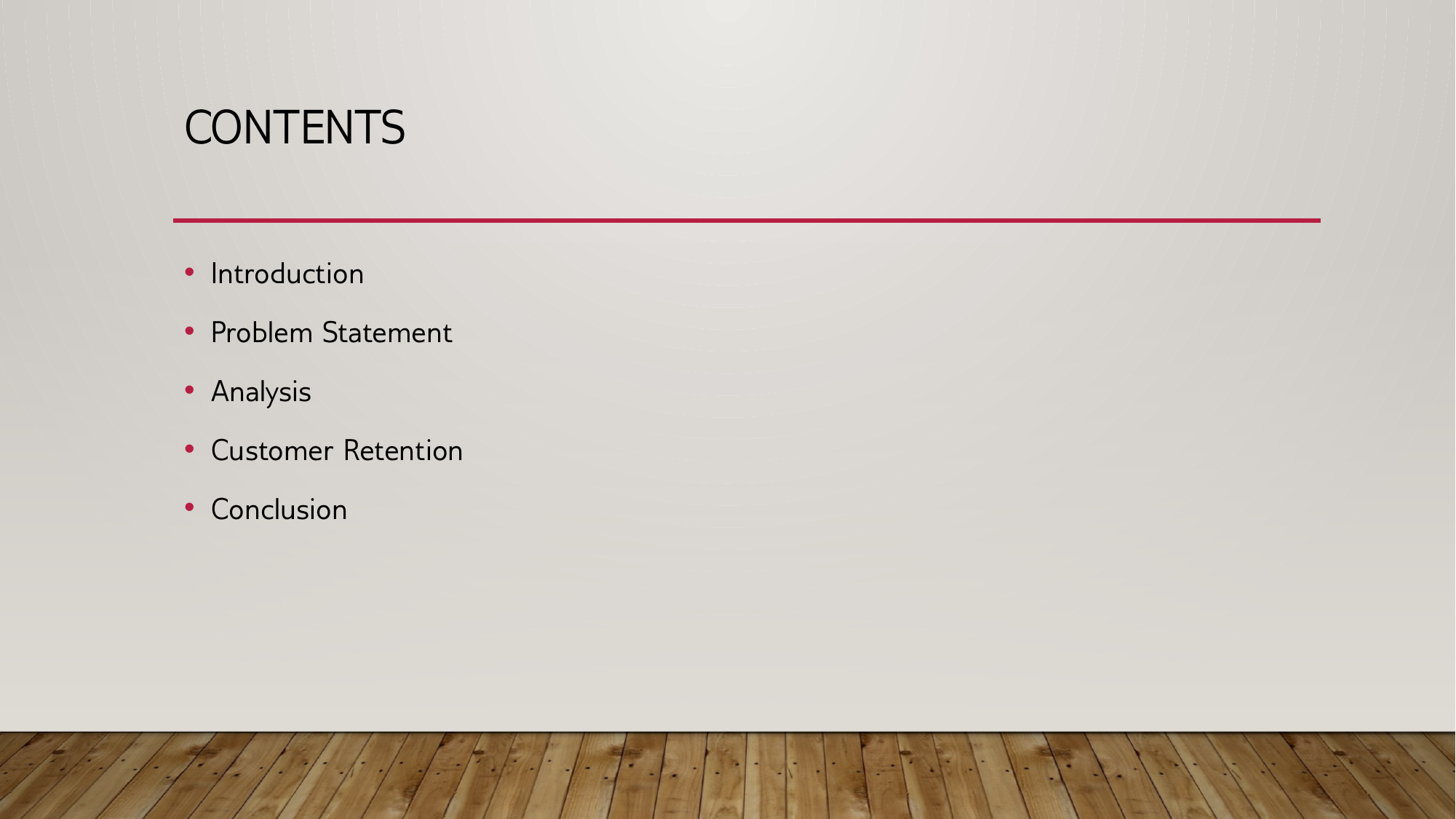

# Contents
Introduction
Problem Statement
Analysis
Customer Retention
Conclusion